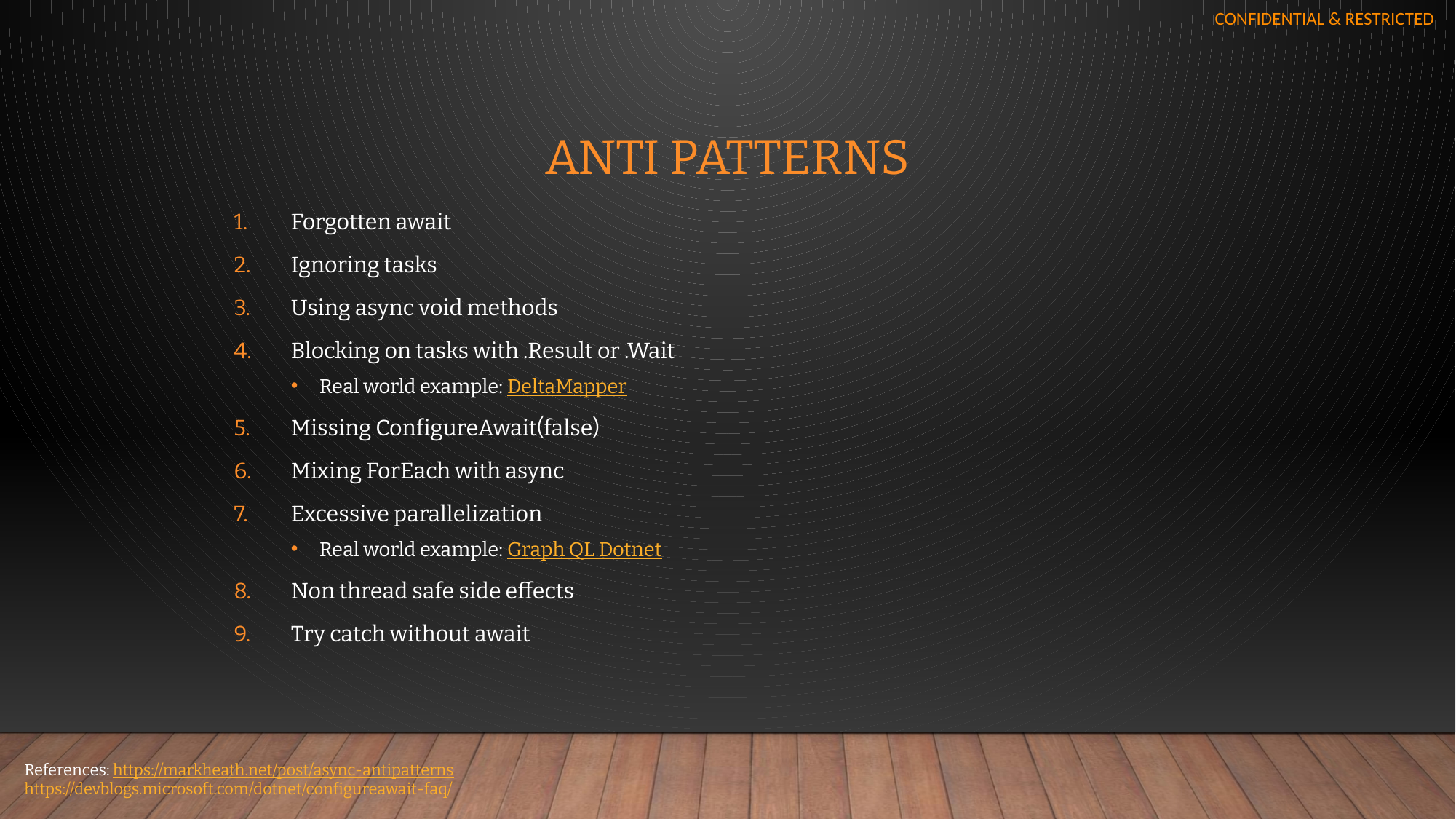

# Anti Patterns
Forgotten await
Ignoring tasks
Using async void methods
Blocking on tasks with .Result or .Wait
Real world example: DeltaMapper
Missing ConfigureAwait(false)
Mixing ForEach with async
Excessive parallelization
Real world example: Graph QL Dotnet
Non thread safe side effects
Try catch without await
References: https://markheath.net/post/async-antipatterns
https://devblogs.microsoft.com/dotnet/configureawait-faq/